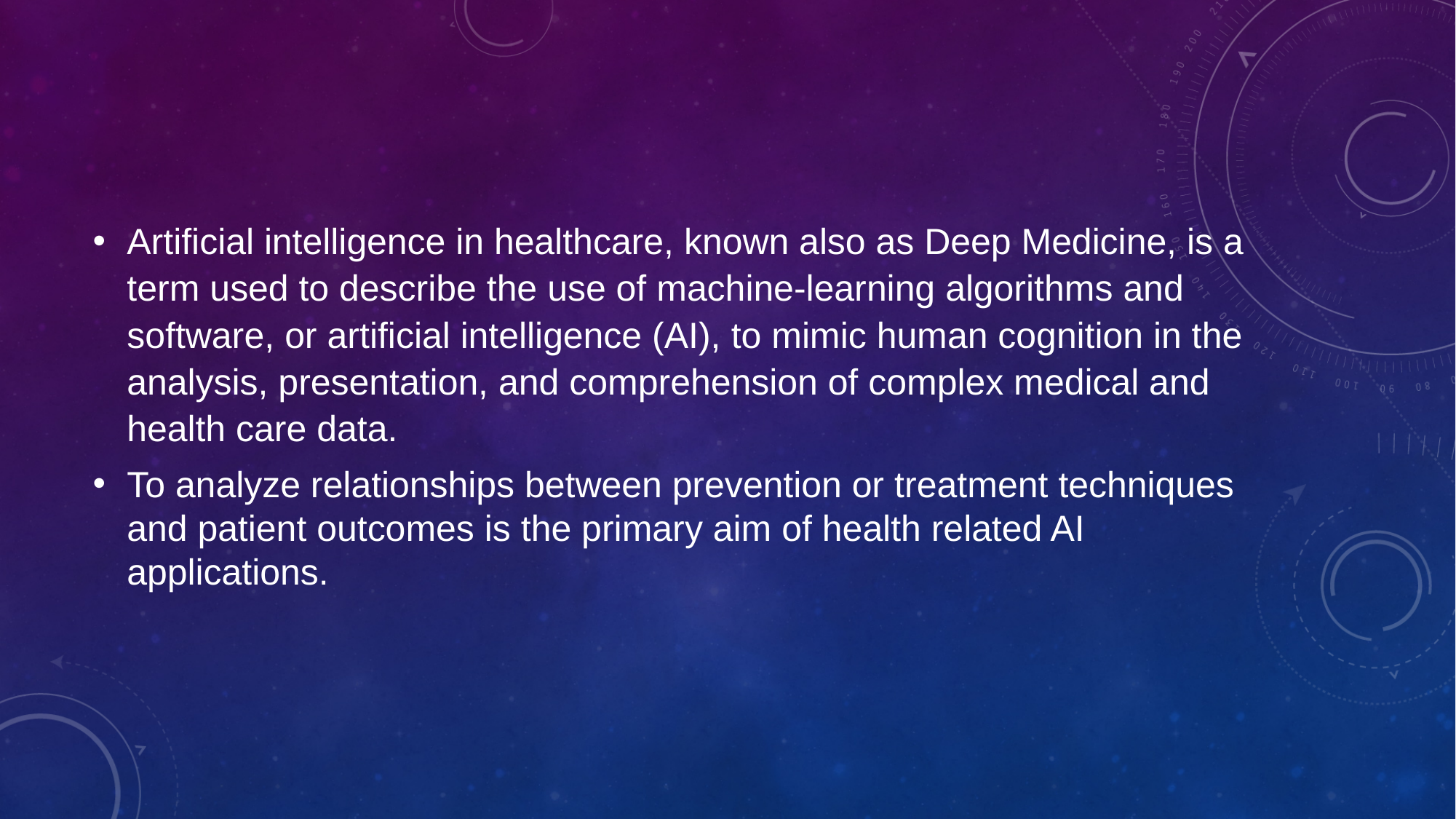

Artificial intelligence in healthcare, known also as Deep Medicine, is a term used to describe the use of machine-learning algorithms and software, or artificial intelligence (AI), to mimic human cognition in the analysis, presentation, and comprehension of complex medical and health care data.
To analyze relationships between prevention or treatment techniques and patient outcomes is the primary aim of health related AI applications.